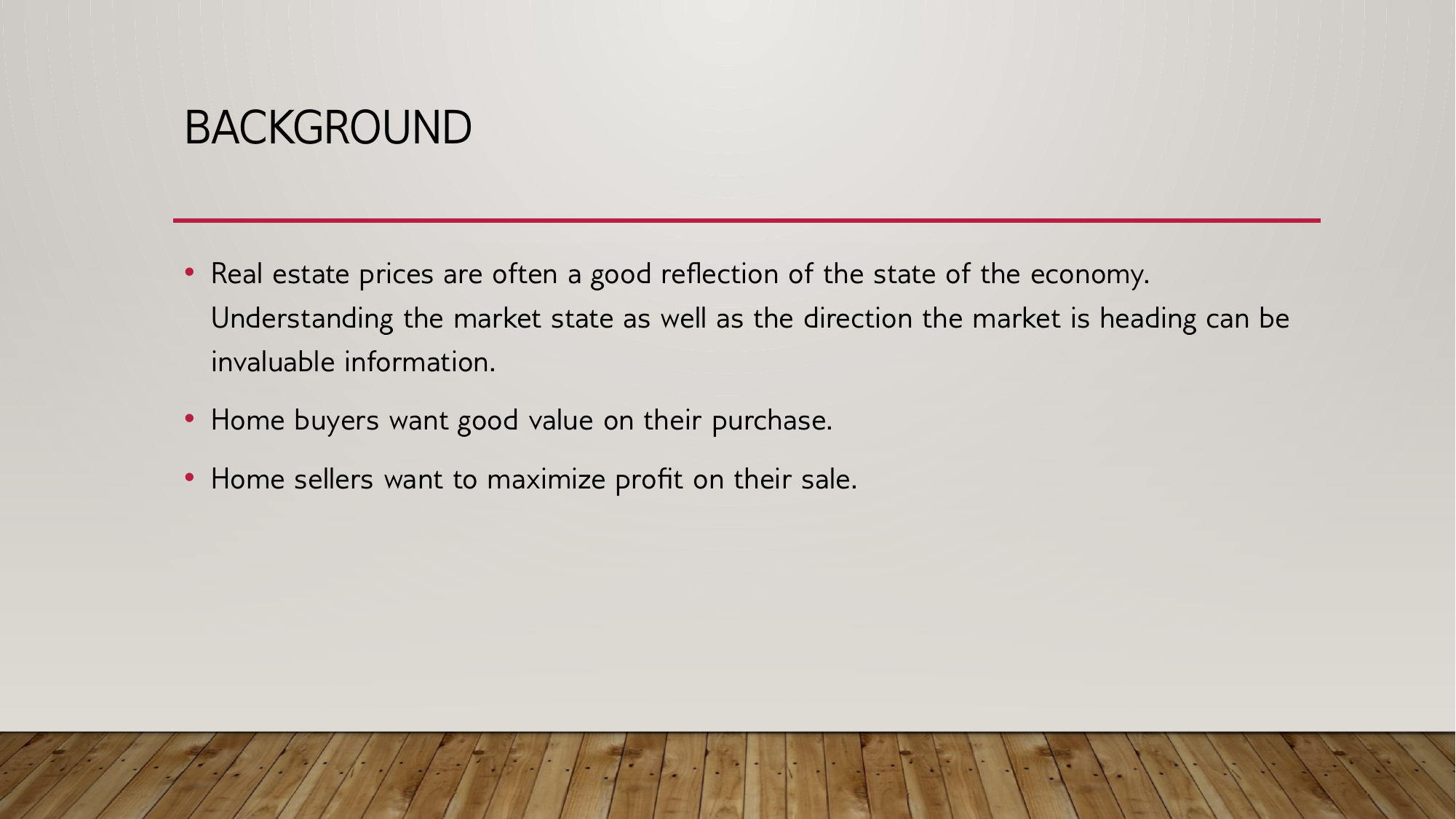

# Background
Real estate prices are often a good reflection of the state of the economy. Understanding the market state as well as the direction the market is heading can be invaluable information.
Home buyers want good value on their purchase.
Home sellers want to maximize profit on their sale.